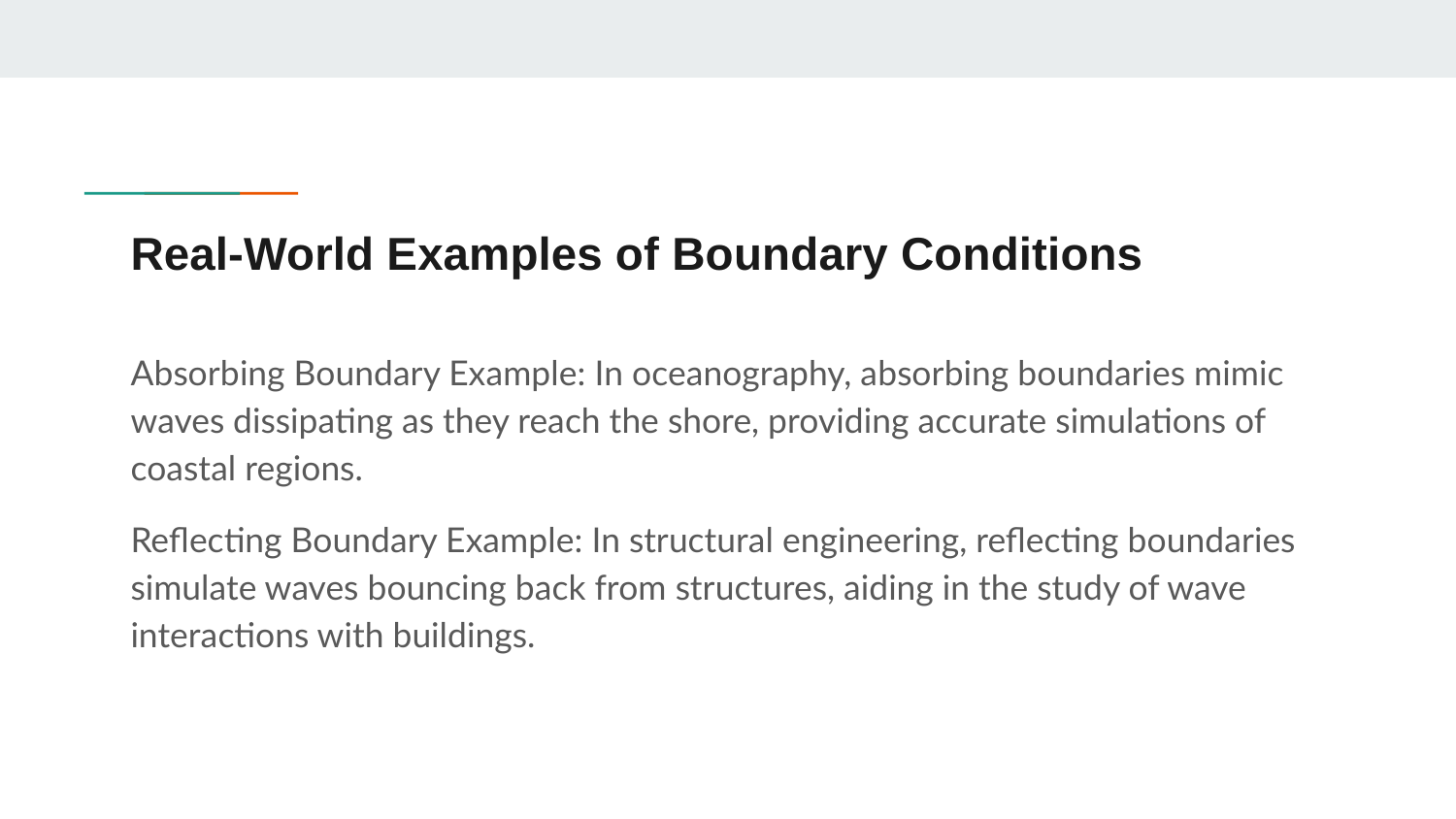

# Real-World Examples of Boundary Conditions
Absorbing Boundary Example: In oceanography, absorbing boundaries mimic waves dissipating as they reach the shore, providing accurate simulations of coastal regions.
Reflecting Boundary Example: In structural engineering, reflecting boundaries simulate waves bouncing back from structures, aiding in the study of wave interactions with buildings.